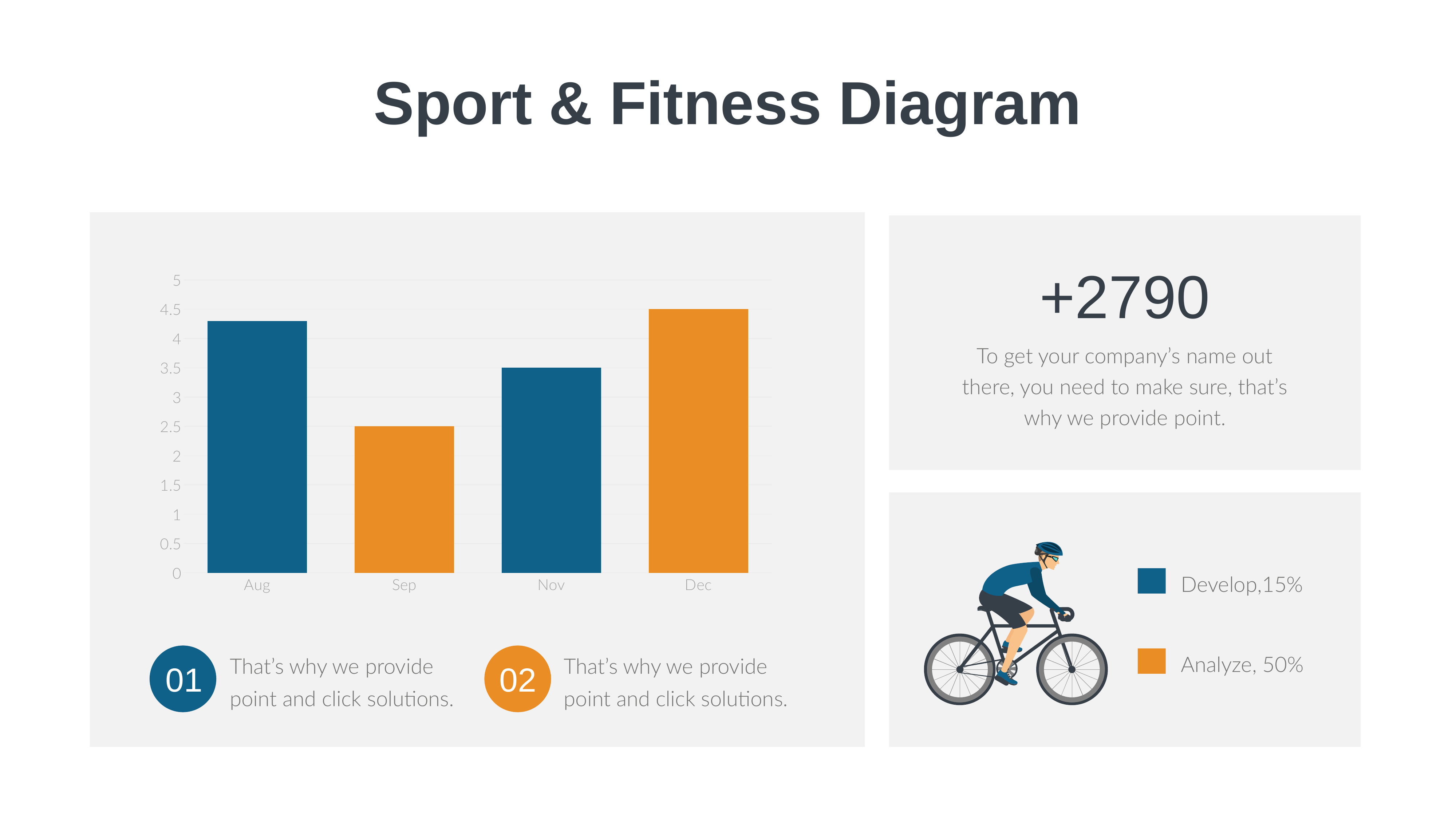

Sport & Fitness Diagram

+2790
To get your company’s name out there, you need to make sure, that’s why we provide point.

Develop,15%

Analyze, 50%

### Chart

| Category | Series 1 |
|---|---|
| Aug | 4.3 |
| Sep | 2.5 |
| Nov | 3.5 |
| Dec | 4.5 |
That’s why we provide point and click solutions.
That’s why we provide point and click solutions.

01
02